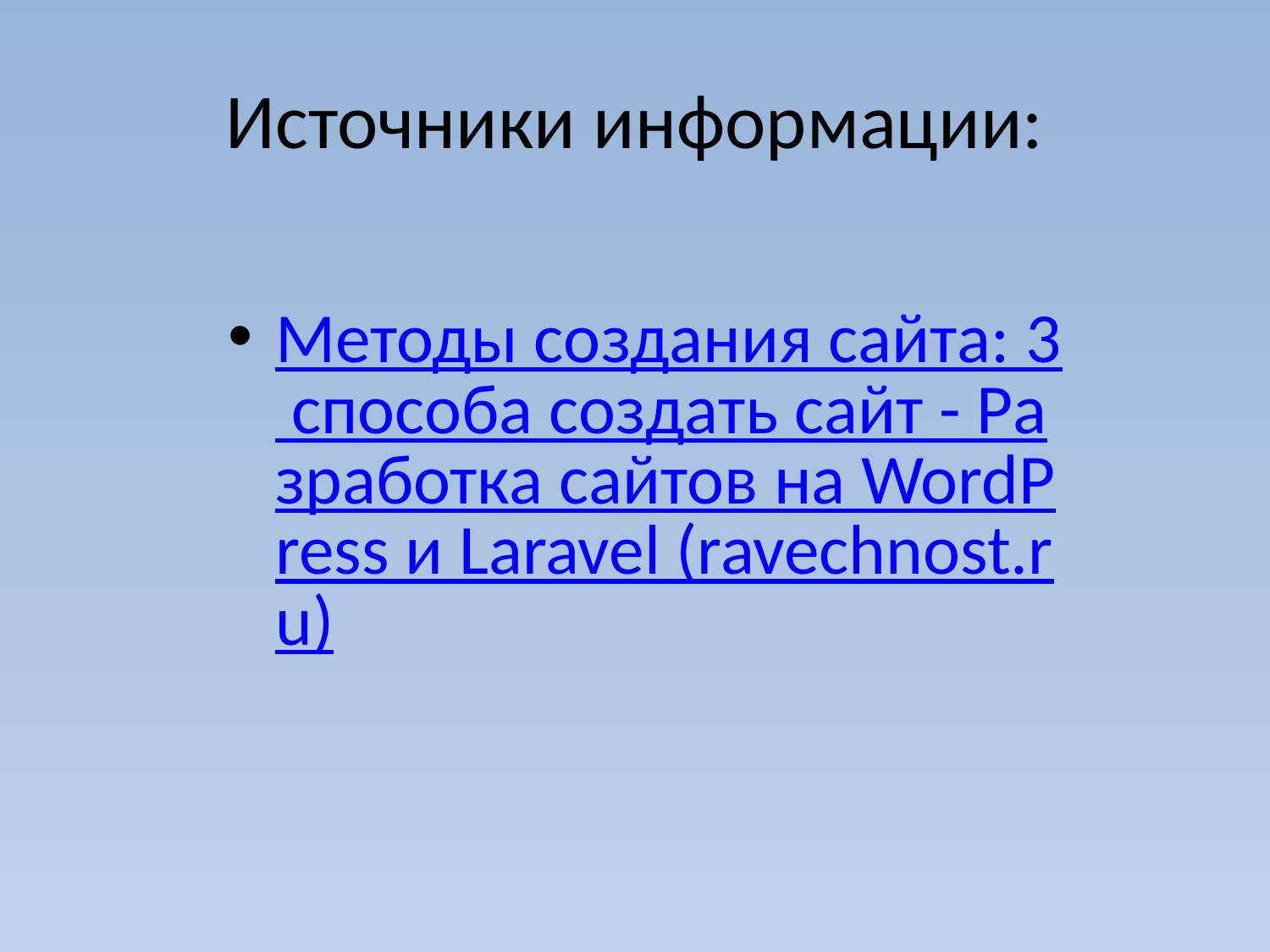

# Источники информации:
Методы создания сайта: 3 способа создать сайт - Разработка сайтов на WordPress и Laravel (ravechnost.ru)